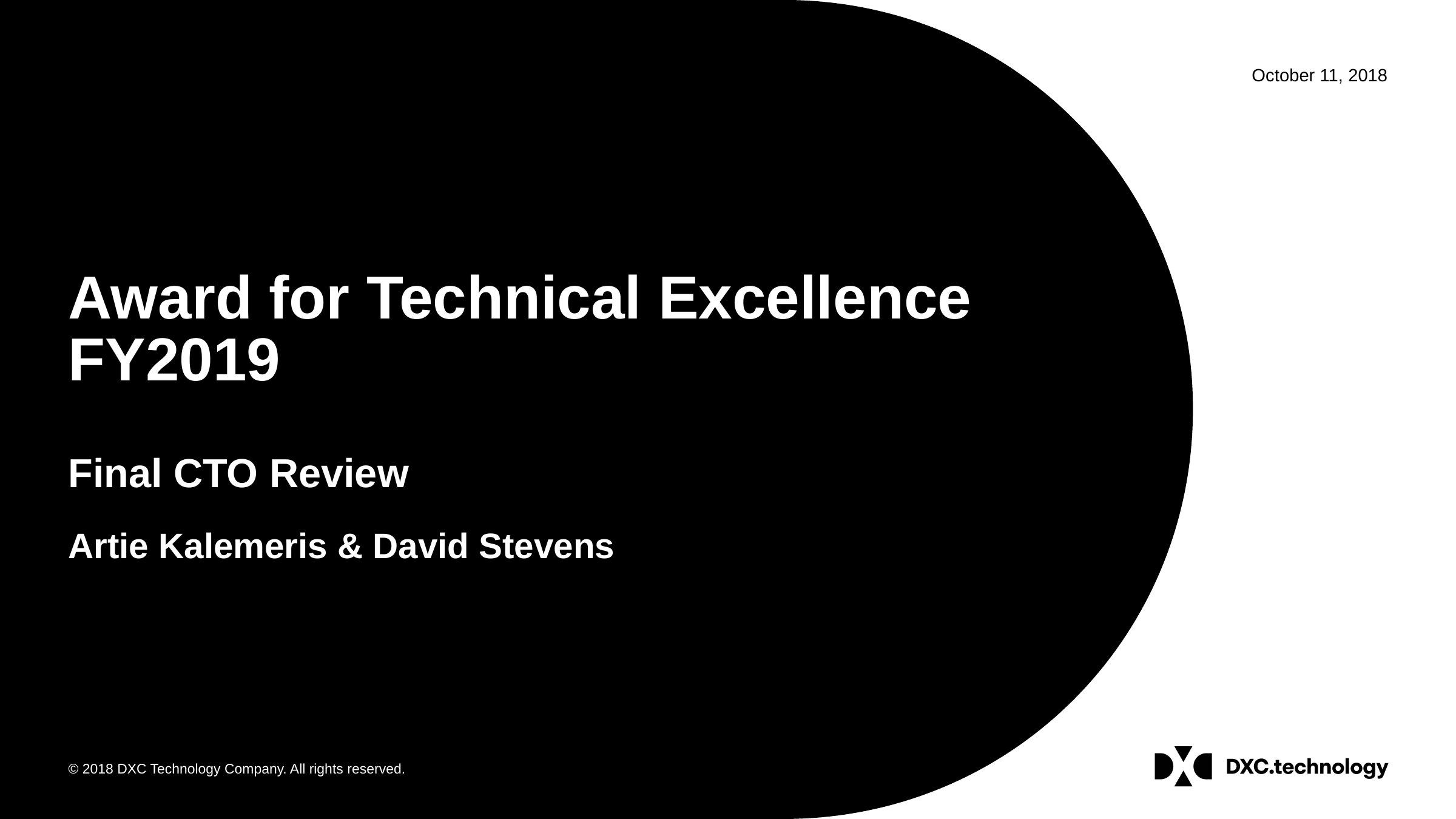

# Award for Technical Excellence FY2019 Final CTO Review
Artie Kalemeris & David Stevens